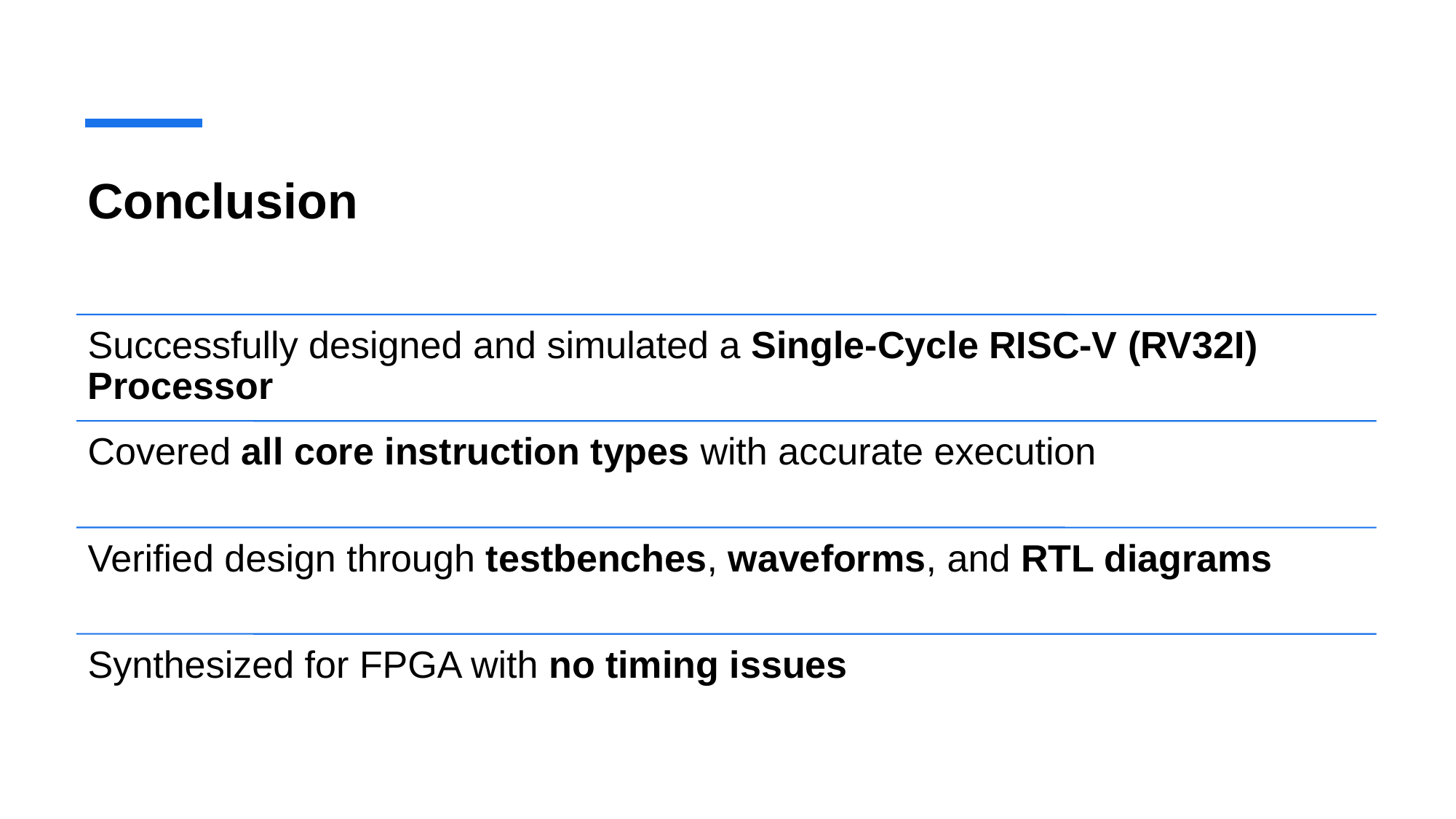

# Conclusion
Successfully designed and simulated a Single-Cycle RISC-V (RV32I) Processor
Covered all core instruction types with accurate execution
Verified design through testbenches, waveforms, and RTL diagrams
Synthesized for FPGA with no timing issues